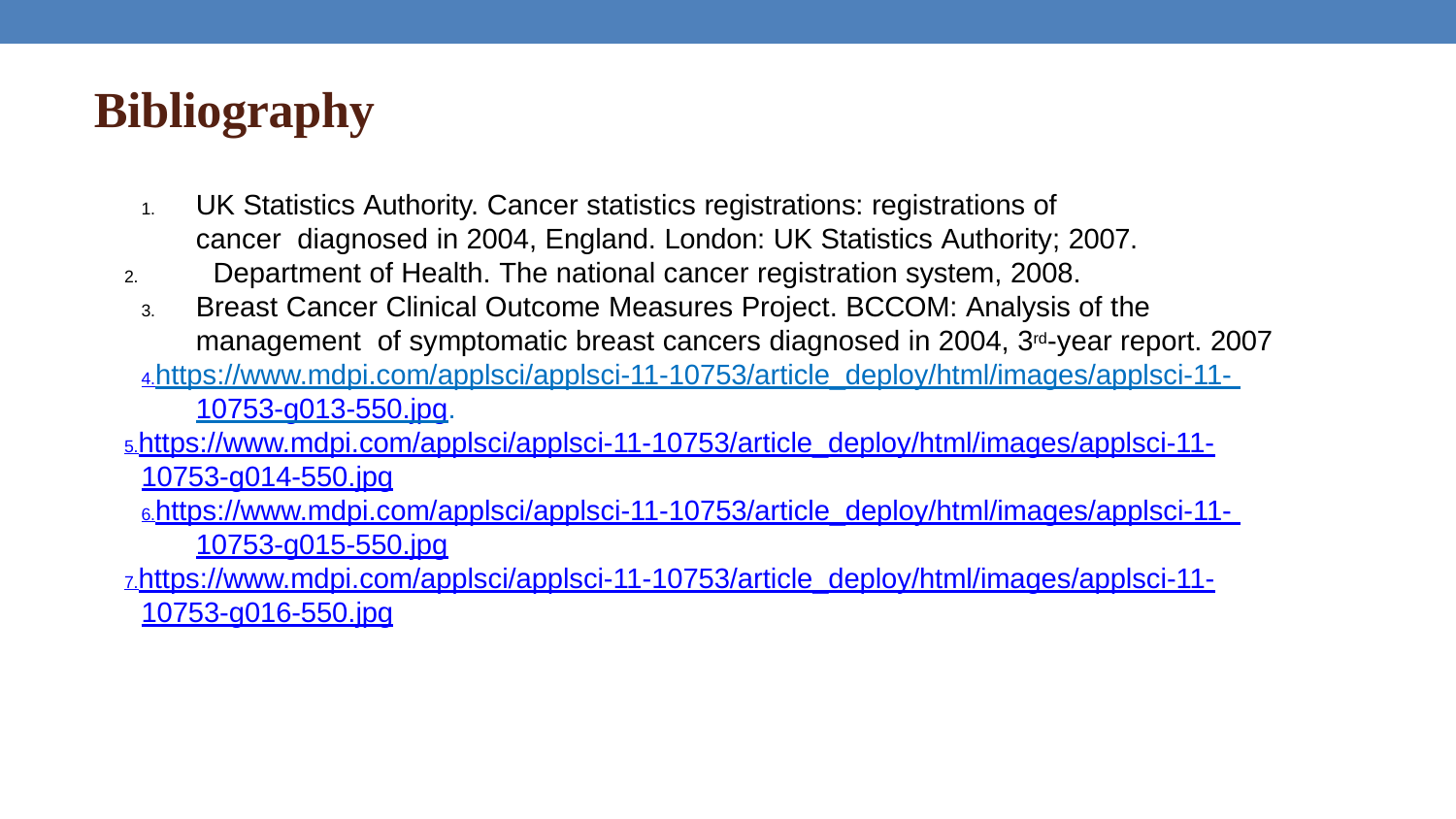

# Bibliography
1.	UK Statistics Authority. Cancer statistics registrations: registrations of cancer  diagnosed in 2004, England. London: UK Statistics Authority; 2007.
2.	Department of Health. The national cancer registration system, 2008.
3.	Breast Cancer Clinical Outcome Measures Project. BCCOM: Analysis of the management  of symptomatic breast cancers diagnosed in 2004, 3rd-year report. 2007
4.	https://www.mdpi.com/applsci/applsci-11-10753/article_deploy/html/images/applsci-11-  10753-g013-550.jpg.
5.	https://www.mdpi.com/applsci/applsci-11-10753/article_deploy/html/images/applsci-11-
10753-g014-550.jpg
6.	https://www.mdpi.com/applsci/applsci-11-10753/article_deploy/html/images/applsci-11-  10753-g015-550.jpg
7.	https://www.mdpi.com/applsci/applsci-11-10753/article_deploy/html/images/applsci-11-
10753-g016-550.jpg